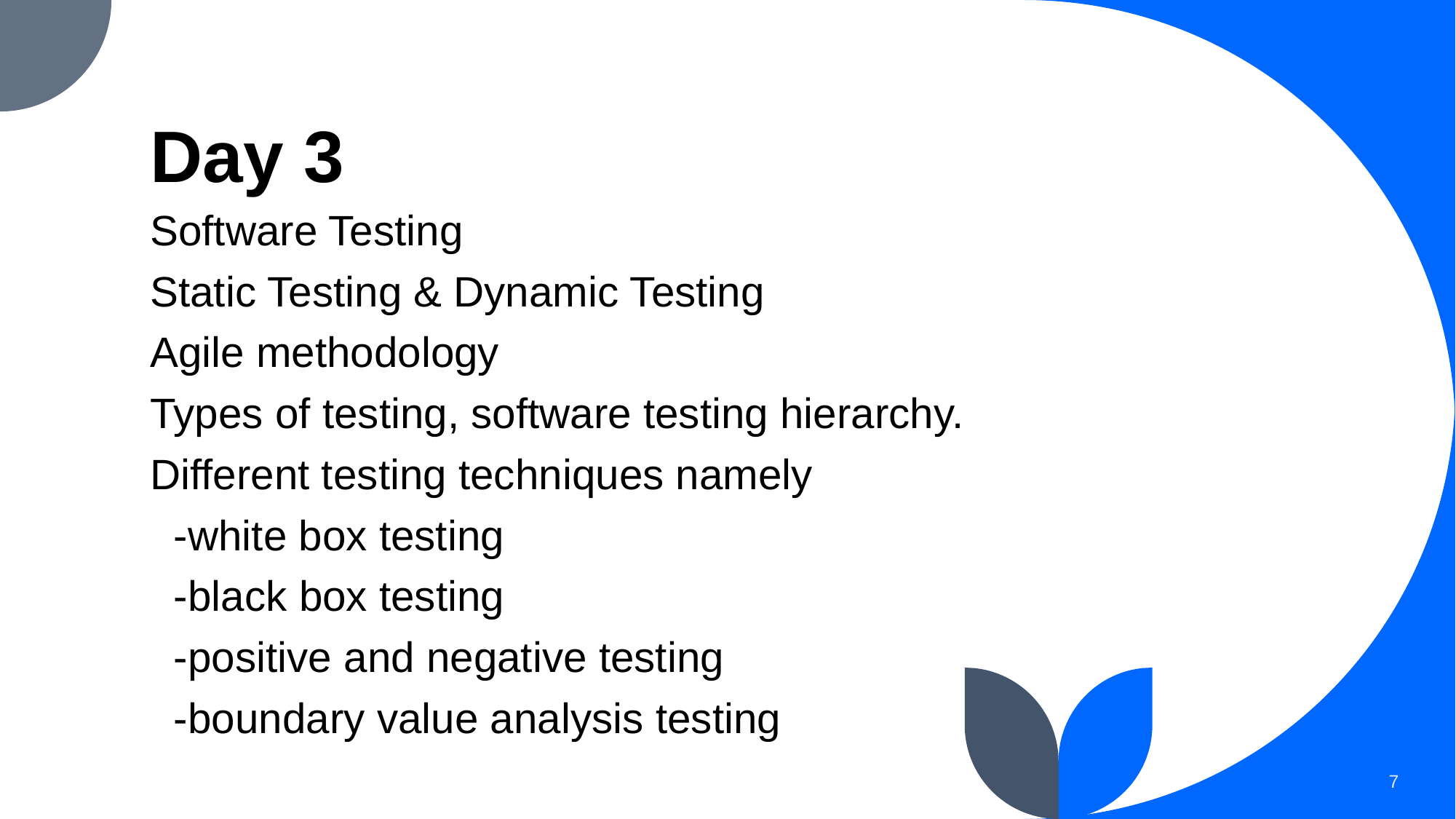

# Day 3
Software Testing
Static Testing & Dynamic Testing
Agile methodology
Types of testing, software testing hierarchy.
Different testing techniques namely
  -white box testing
  -black box testing
  -positive and negative testing
  -boundary value analysis testing
7